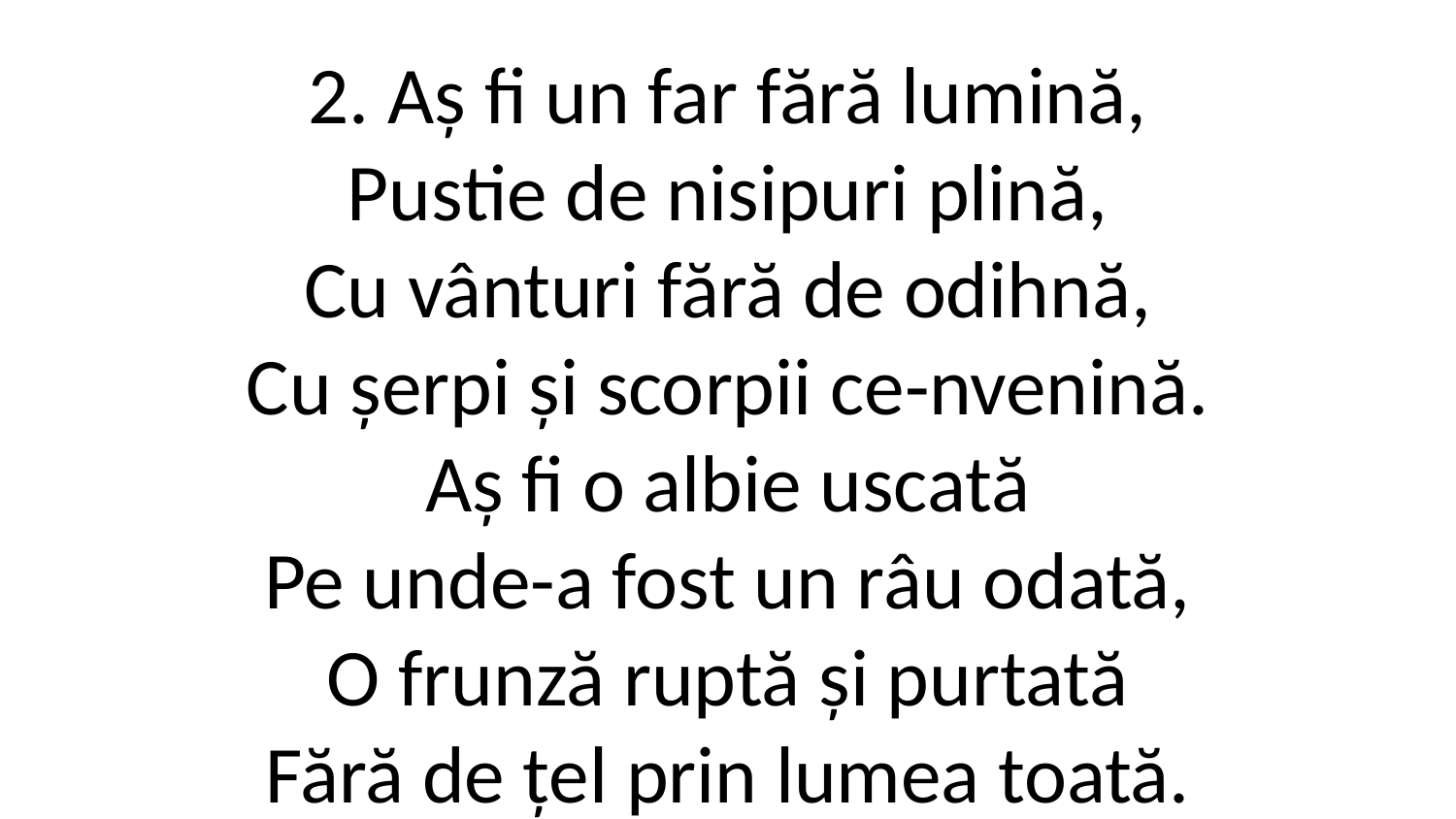

2. Aș fi un far fără lumină,
Pustie de nisipuri plină,
Cu vânturi fără de odihnă,
Cu șerpi și scorpii ce-nvenină.
Aș fi o albie uscată
Pe unde-a fost un râu odată,
O frunză ruptă și purtată
Fără de țel prin lumea toată.